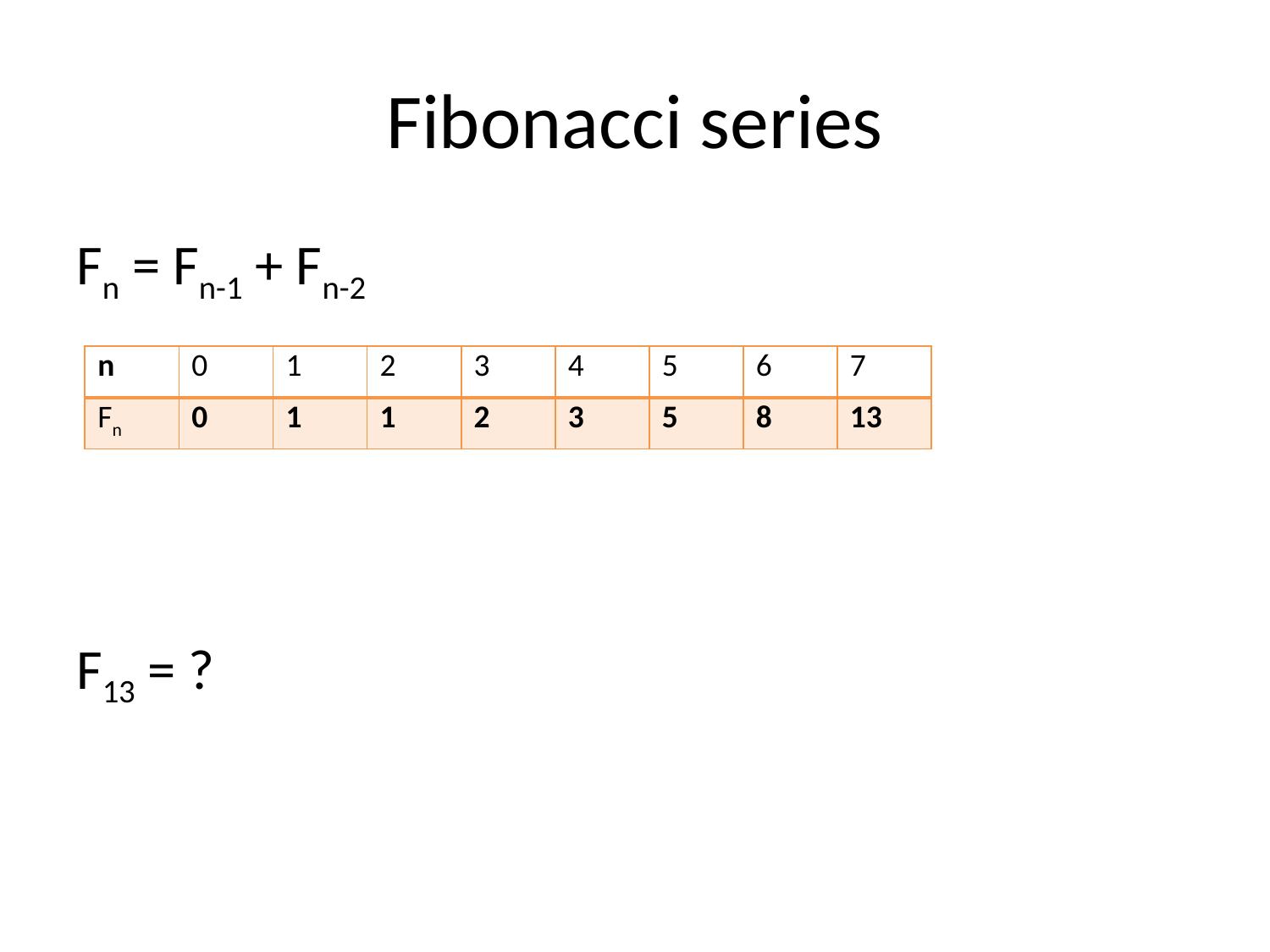

# Fibonacci series
Fn = Fn-1 + Fn-2

F13 = ?
| n | 0 | 1 | 2 | 3 | 4 | 5 | 6 | 7 |
| --- | --- | --- | --- | --- | --- | --- | --- | --- |
| Fn | 0 | 1 | 1 | 2 | 3 | 5 | 8 | 13 |